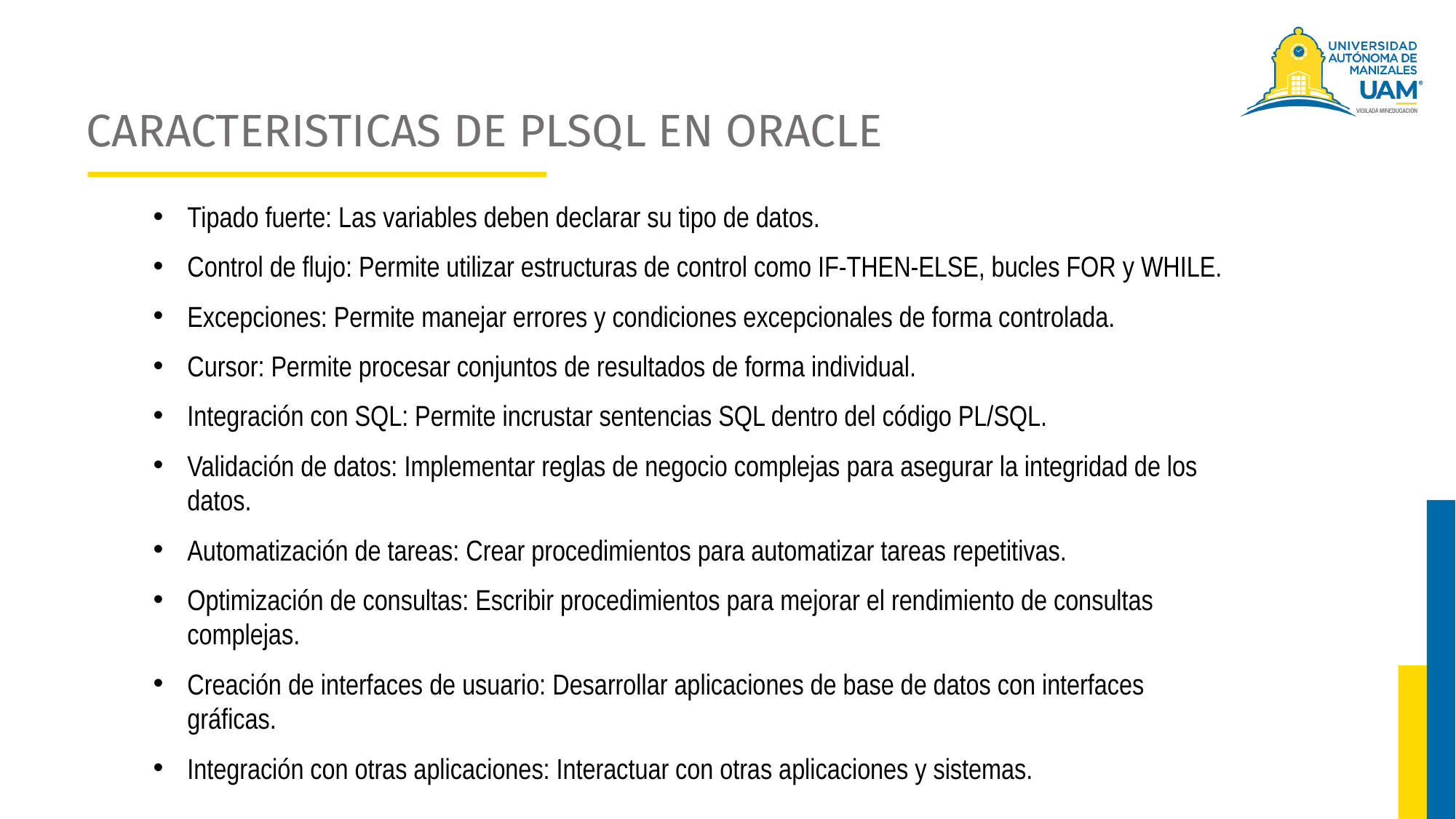

# CARACTERISTICAS DE PLSQL EN ORACLE

Tipado fuerte: Las variables deben declarar su tipo de datos.
Control de flujo: Permite utilizar estructuras de control como IF-THEN-ELSE, bucles FOR y WHILE.
Excepciones: Permite manejar errores y condiciones excepcionales de forma controlada.
Cursor: Permite procesar conjuntos de resultados de forma individual.
Integración con SQL: Permite incrustar sentencias SQL dentro del código PL/SQL.
Validación de datos: Implementar reglas de negocio complejas para asegurar la integridad de los datos.
Automatización de tareas: Crear procedimientos para automatizar tareas repetitivas.
Optimización de consultas: Escribir procedimientos para mejorar el rendimiento de consultas complejas.
Creación de interfaces de usuario: Desarrollar aplicaciones de base de datos con interfaces gráficas.
Integración con otras aplicaciones: Interactuar con otras aplicaciones y sistemas.